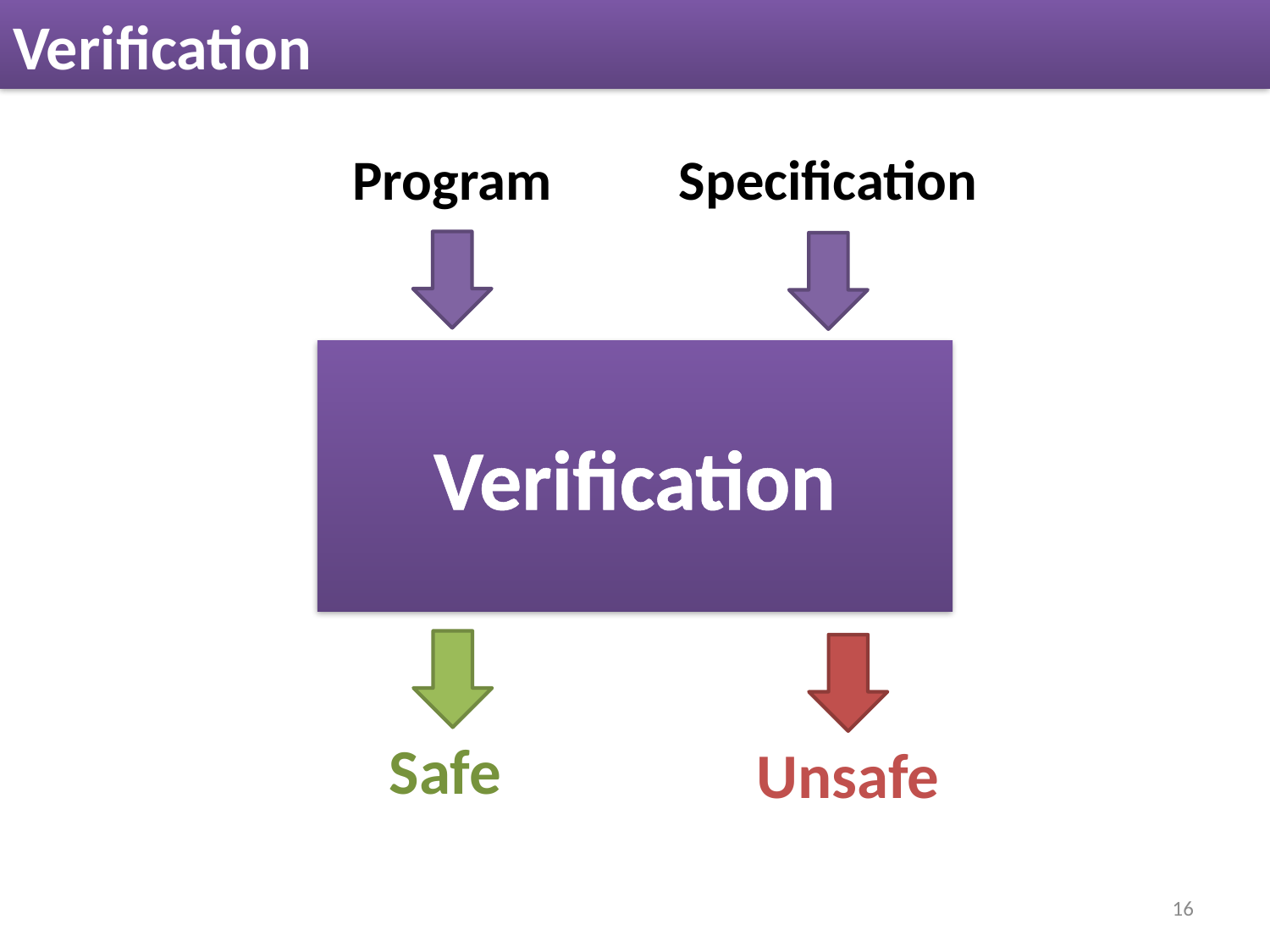

# Verification
Program
Specification

Verification

Safe
Unsafe
16